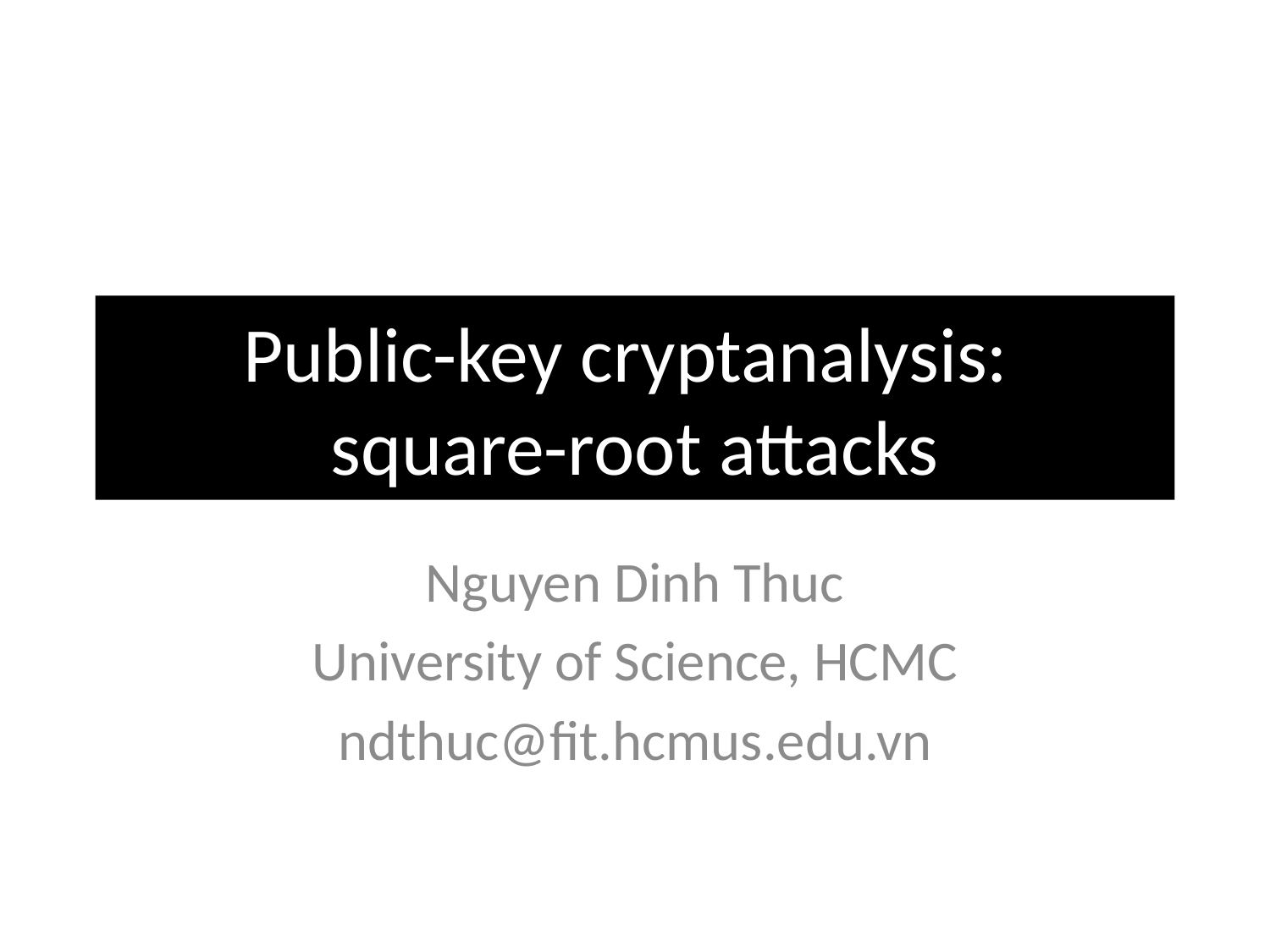

# Public-key cryptanalysis: square-root attacks
Nguyen Dinh Thuc
University of Science, HCMC
ndthuc@fit.hcmus.edu.vn